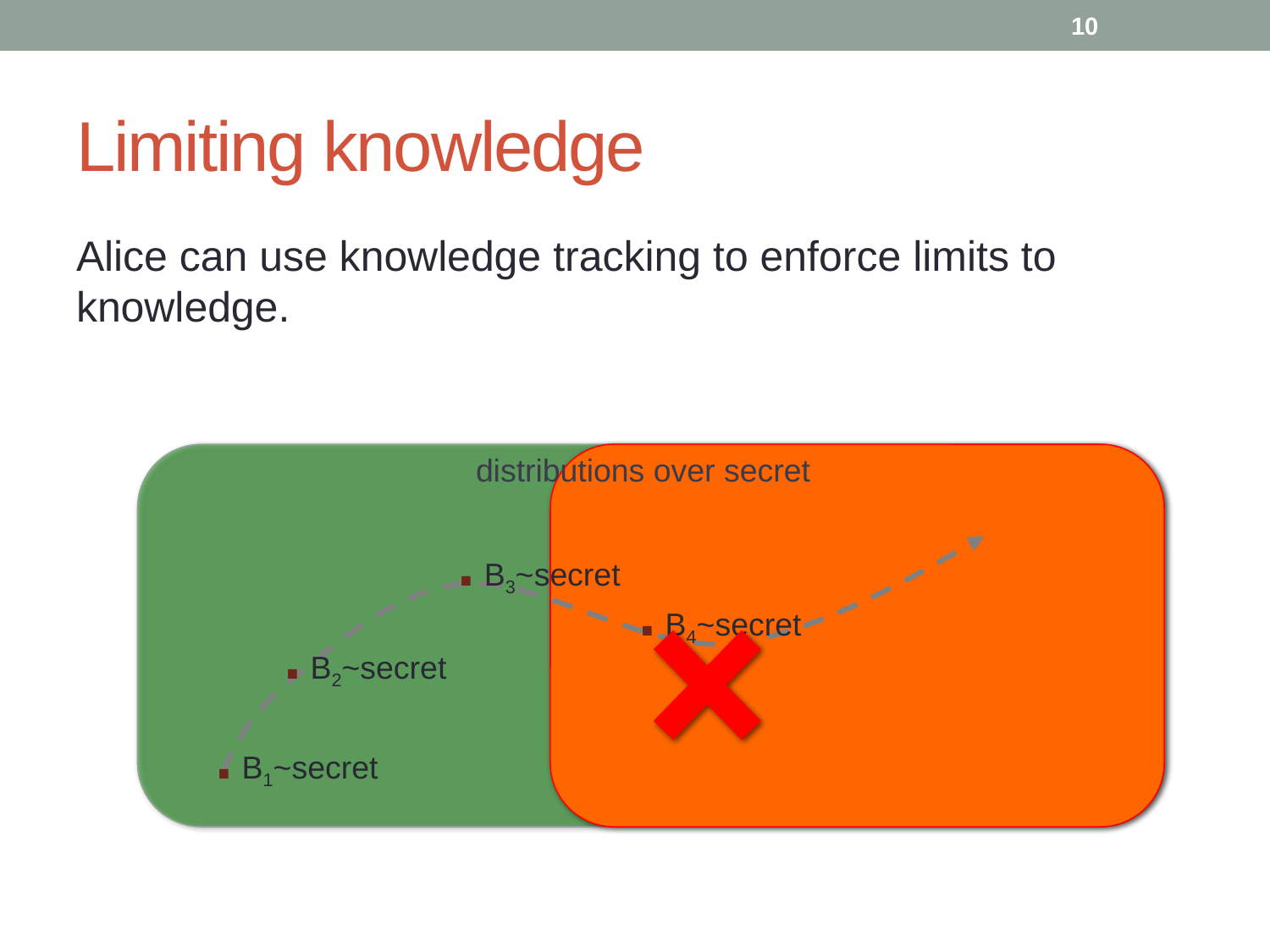

10
# Limiting knowledge
Alice can use knowledge tracking to enforce limits to knowledge.
distributions over secret

. B3~secret

. B4~secret

. B2~secret
. B1~secret